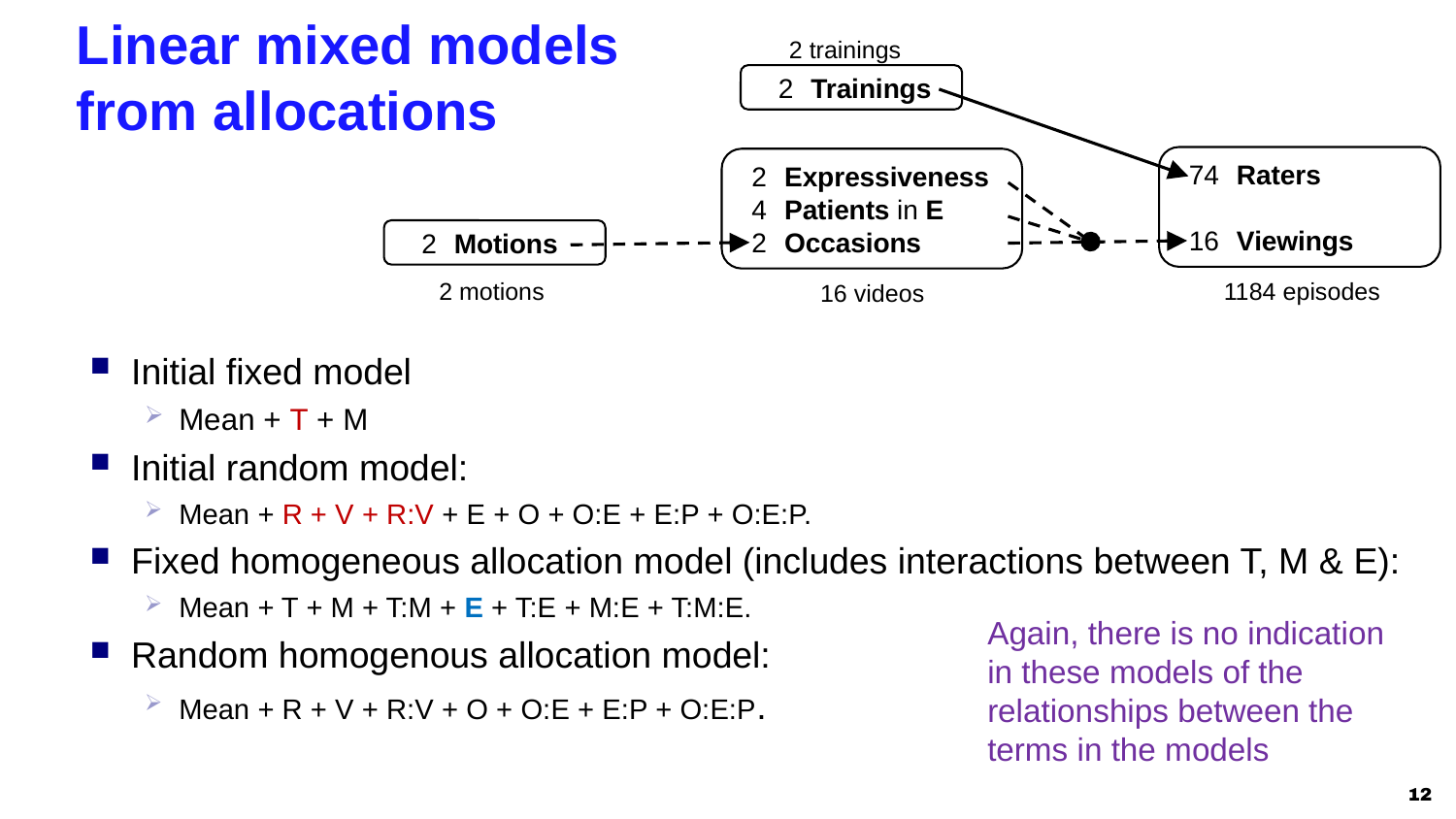

# Linear mixed models from allocations
2 trainings
2	Trainings

74	Raters

16	Viewings
1184 episodes
2	Expressiveness
4	Patients in E
2	Occasions
16 videos
2	Motions
2 motions

Initial fixed model
Mean + T + M
Initial random model:
Mean + R + V + R:V + E + O + O:E + E:P + O:E:P.
Fixed homogeneous allocation model (includes interactions between T, M & E):
Mean + T + M + T:M + E + T:E + M:E + T:M:E.
Random homogenous allocation model:
Mean + R + V + R:V + O + O:E + E:P + O:E:P.
Again, there is no indication in these models of the relationships between the terms in the models
12